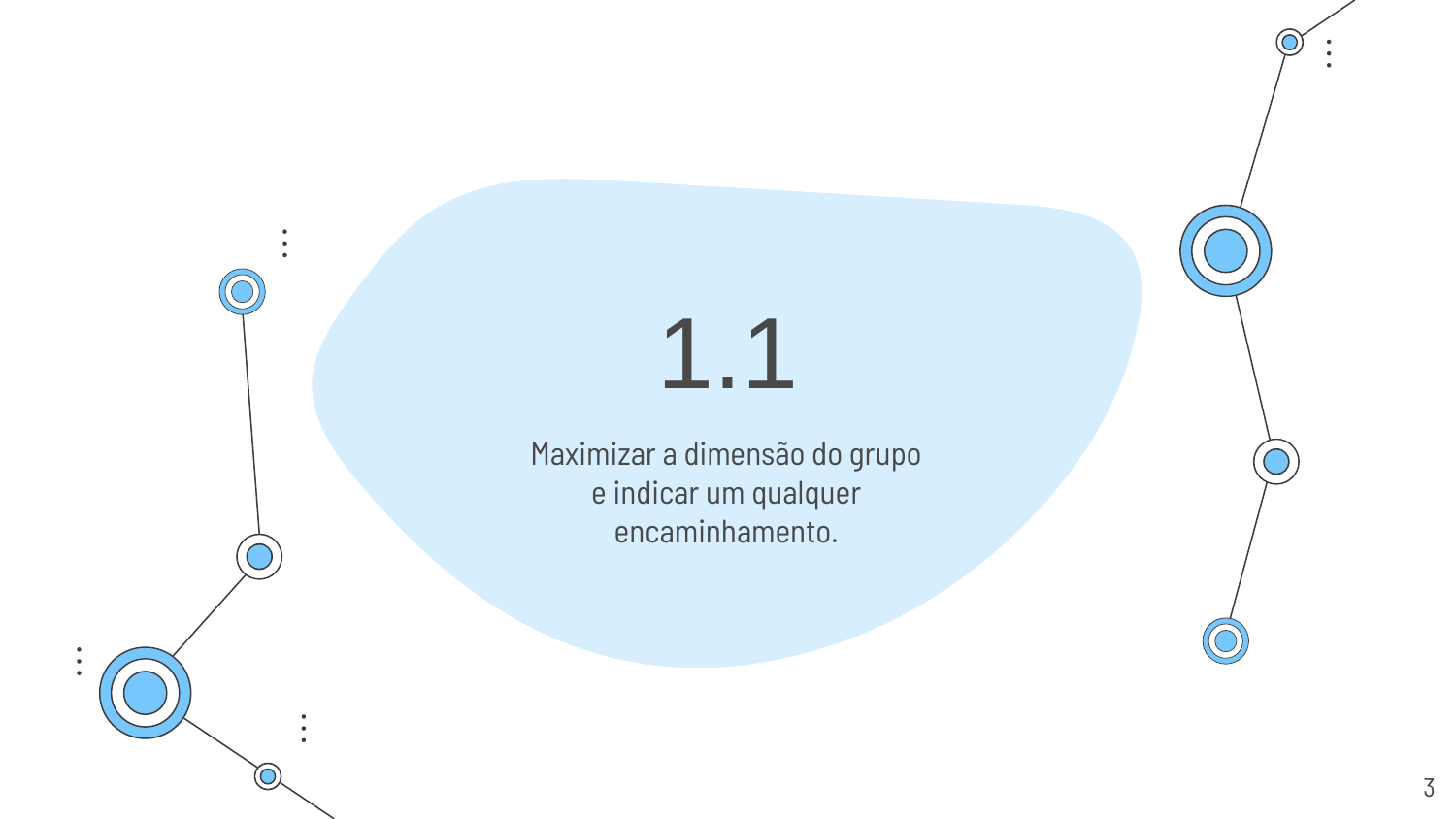

# 1.1
Maximizar a dimensão do grupo e indicar um qualquer encaminhamento.

3